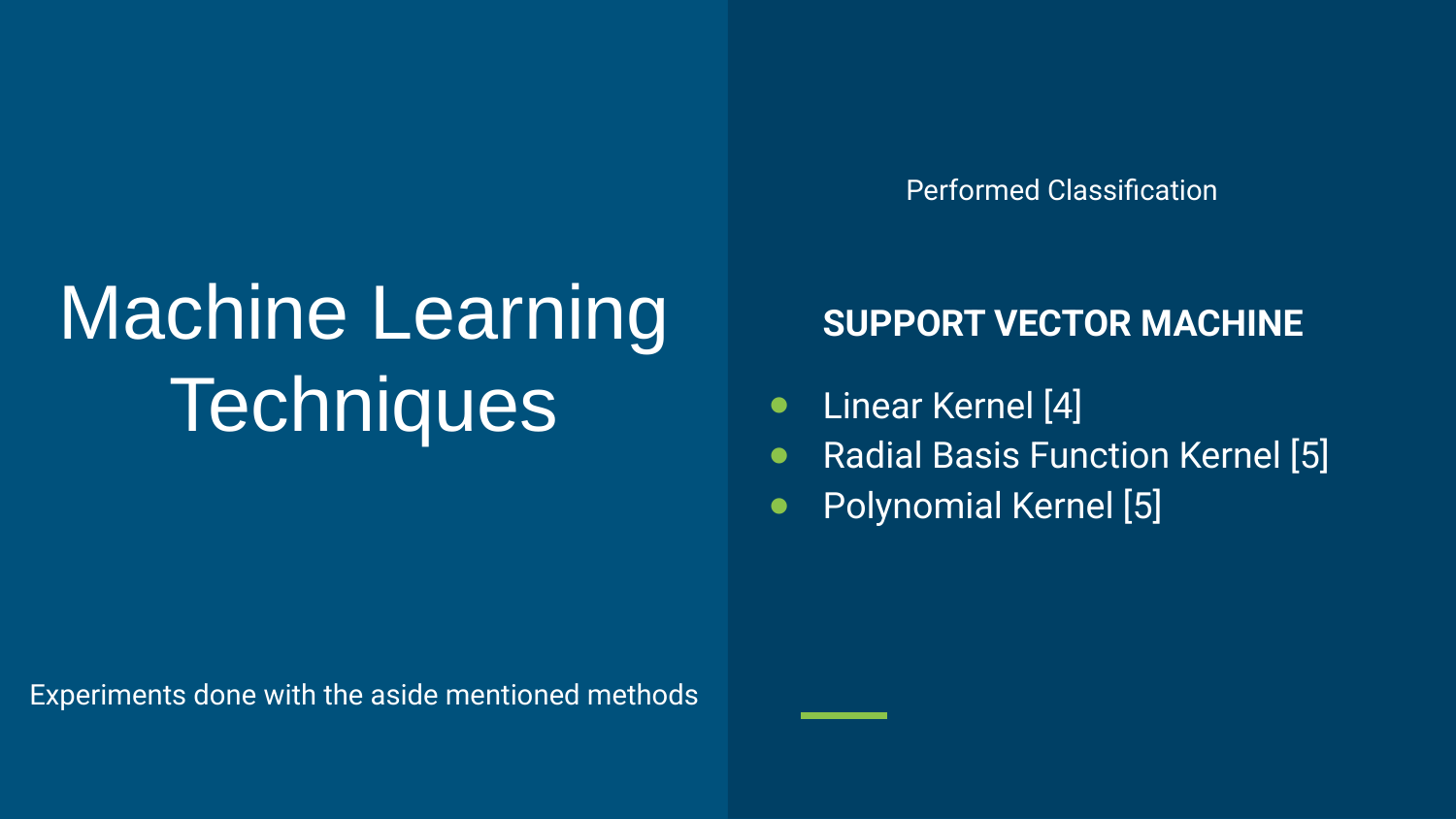

SUPPORT VECTOR MACHINE
Linear Kernel [4]
Radial Basis Function Kernel [5]
Polynomial Kernel [5]
Performed Classification
# Machine Learning Techniques
Experiments done with the aside mentioned methods